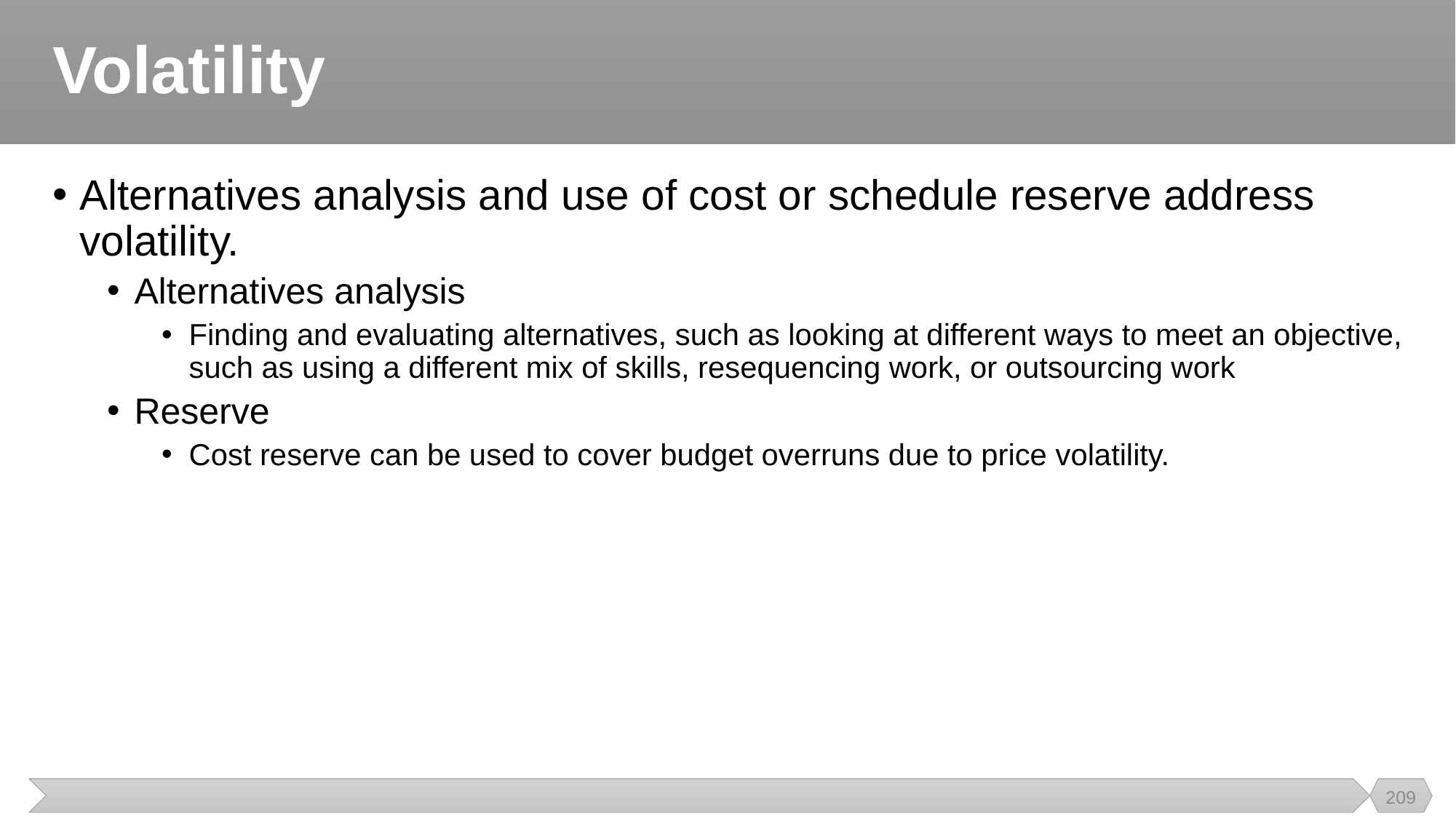

# Volatility
Alternatives analysis and use of cost or schedule reserve address volatility.
Alternatives analysis
Finding and evaluating alternatives, such as looking at different ways to meet an objective, such as using a different mix of skills, resequencing work, or outsourcing work
Reserve
Cost reserve can be used to cover budget overruns due to price volatility.
209